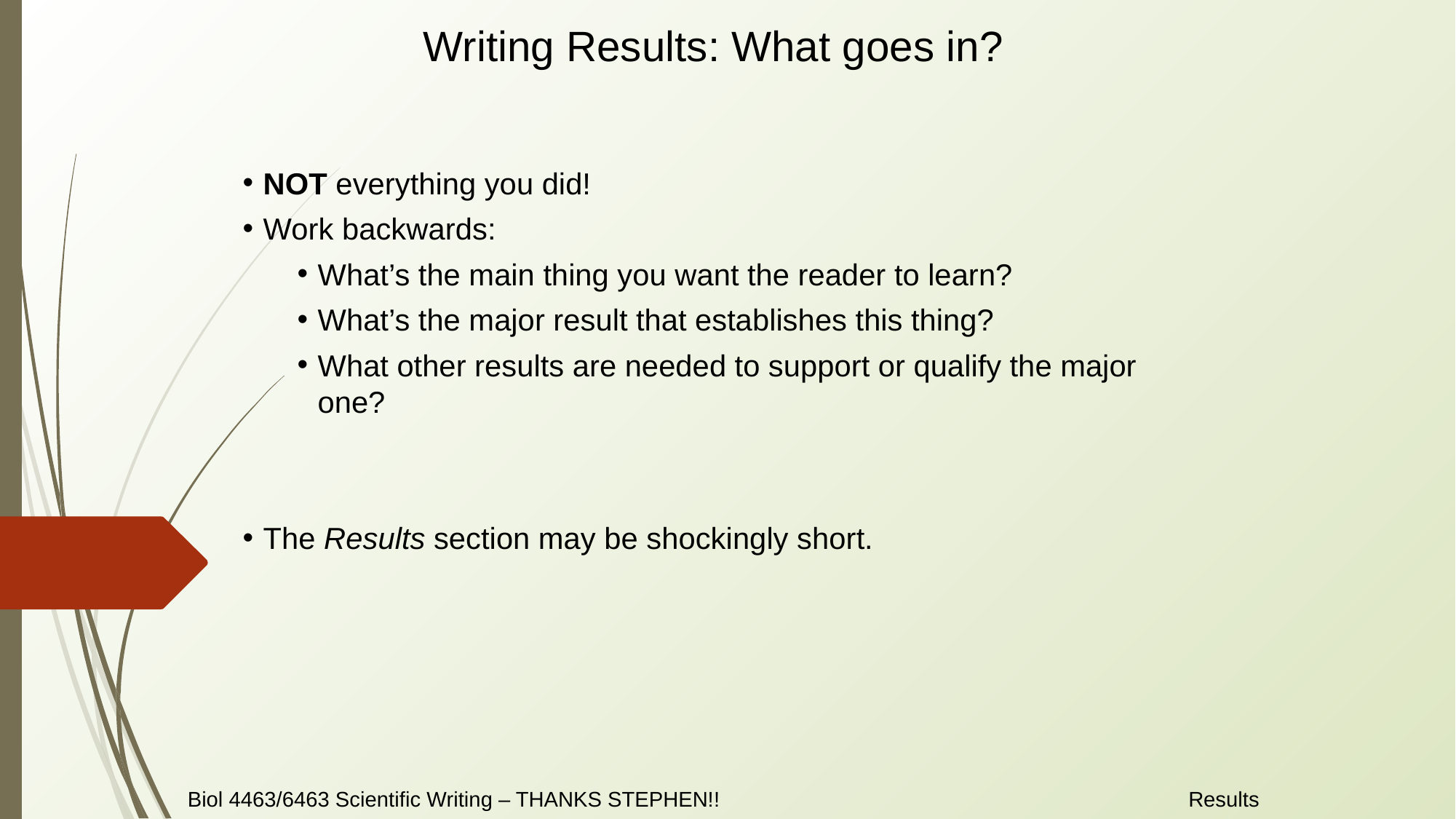

Writing Results: What goes in?
NOT everything you did!
Work backwards:
What’s the main thing you want the reader to learn?
What’s the major result that establishes this thing?
What other results are needed to support or qualify the major one?

The Results section may be shockingly short.
Results
Biol 4463/6463 Scientific Writing – THANKS STEPHEN!!